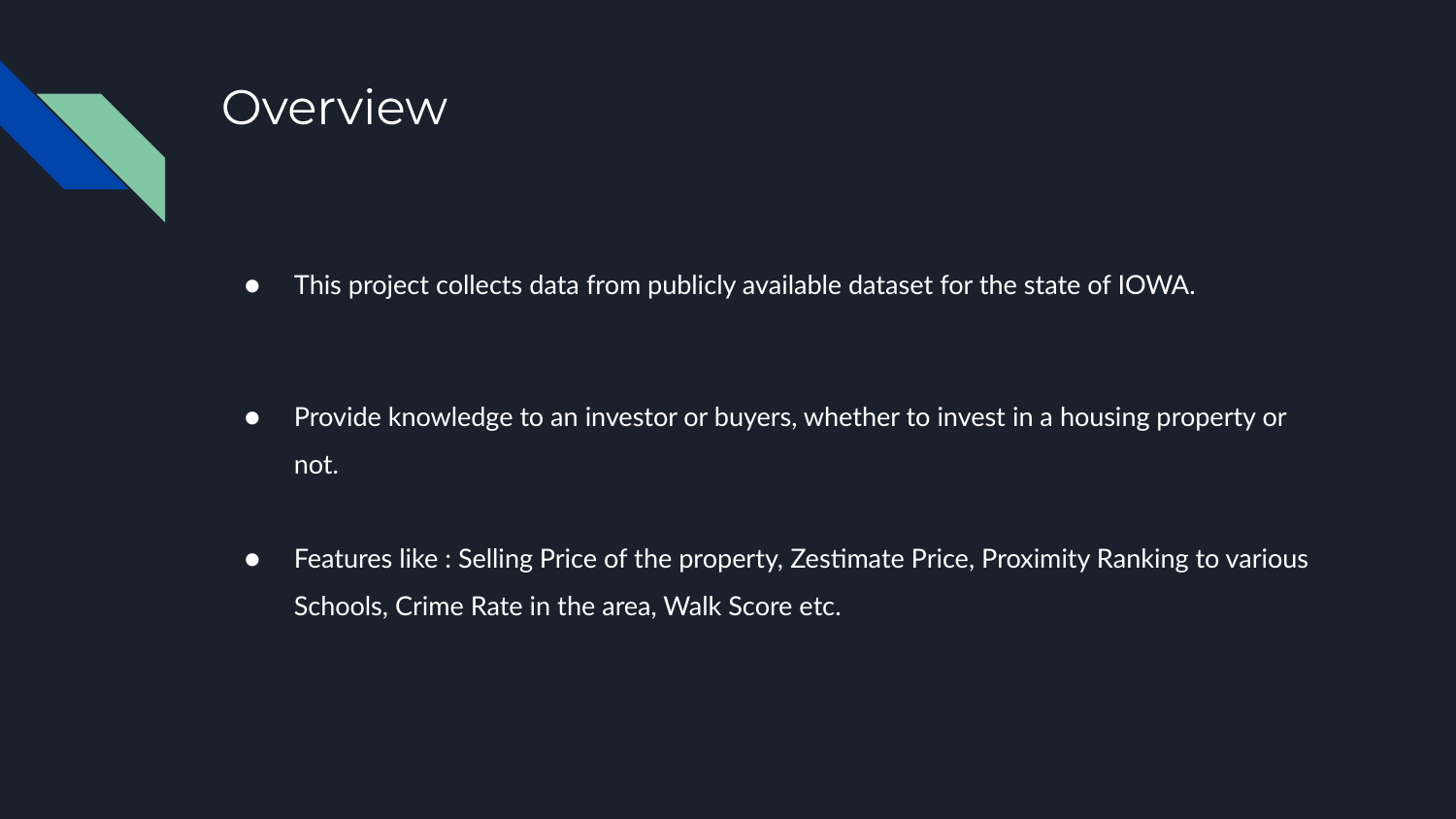

# Overview
This project collects data from publicly available dataset for the state of IOWA.

Provide knowledge to an investor or buyers, whether to invest in a housing property or not.

Features like : Selling Price of the property, Zestimate Price, Proximity Ranking to various Schools, Crime Rate in the area, Walk Score etc.